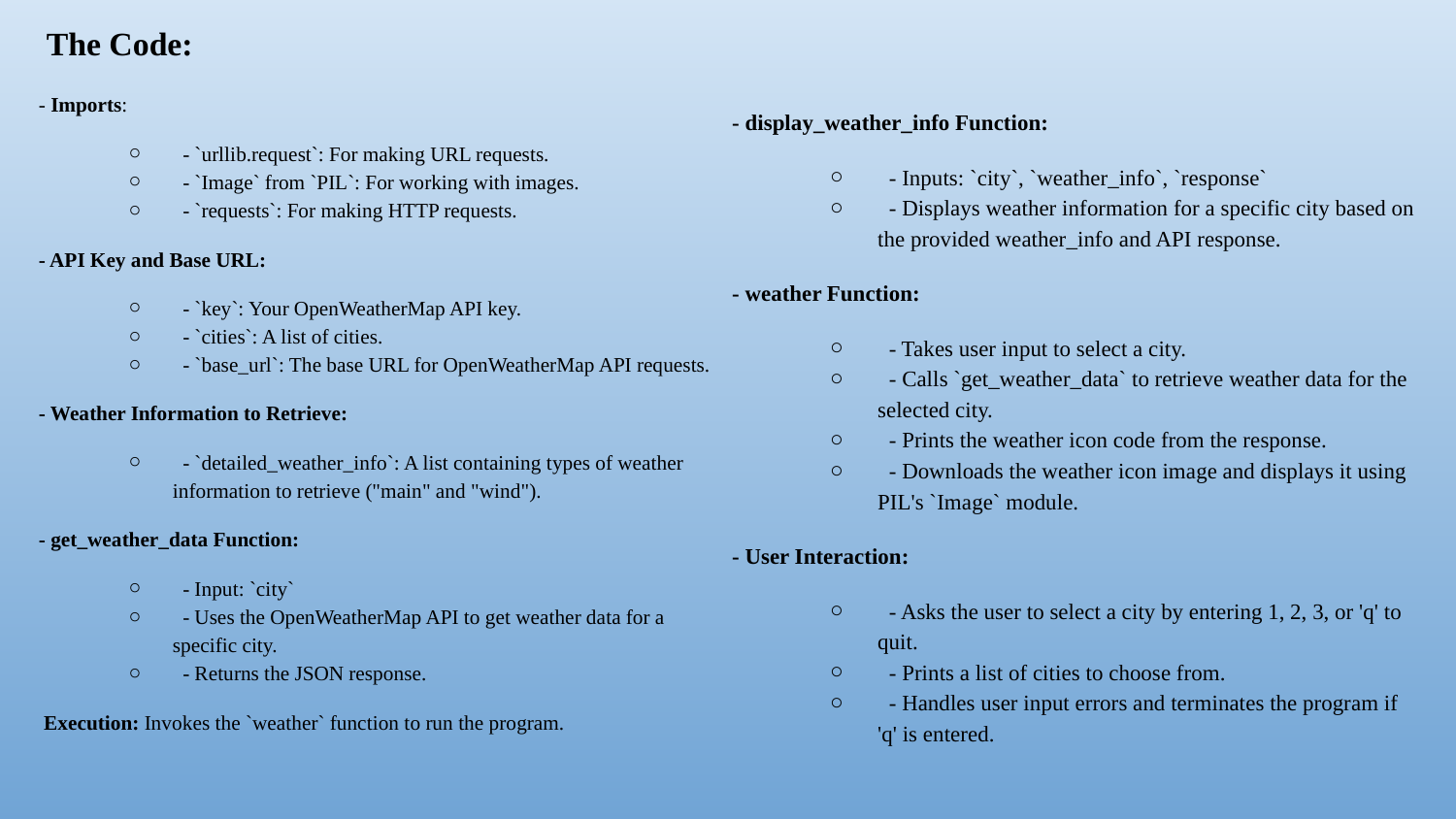

# The Code:
- Imports:
  - `urllib.request`: For making URL requests.
  - `Image` from `PIL`: For working with images.
  - `requests`: For making HTTP requests.
- API Key and Base URL:
  - `key`: Your OpenWeatherMap API key.
  - `cities`: A list of cities.
  - `base_url`: The base URL for OpenWeatherMap API requests.
- Weather Information to Retrieve:
  - `detailed_weather_info`: A list containing types of weather information to retrieve ("main" and "wind").
- get_weather_data Function:
  - Input: `city`
  - Uses the OpenWeatherMap API to get weather data for a specific city.
  - Returns the JSON response.
 Execution: Invokes the `weather` function to run the program.
- display_weather_info Function:
  - Inputs: `city`, `weather_info`, `response`
  - Displays weather information for a specific city based on the provided weather_info and API response.
- weather Function:
  - Takes user input to select a city.
  - Calls `get_weather_data` to retrieve weather data for the selected city.
  - Prints the weather icon code from the response.
  - Downloads the weather icon image and displays it using PIL's `Image` module.
- User Interaction:
  - Asks the user to select a city by entering 1, 2, 3, or 'q' to quit.
  - Prints a list of cities to choose from.
  - Handles user input errors and terminates the program if 'q' is entered.